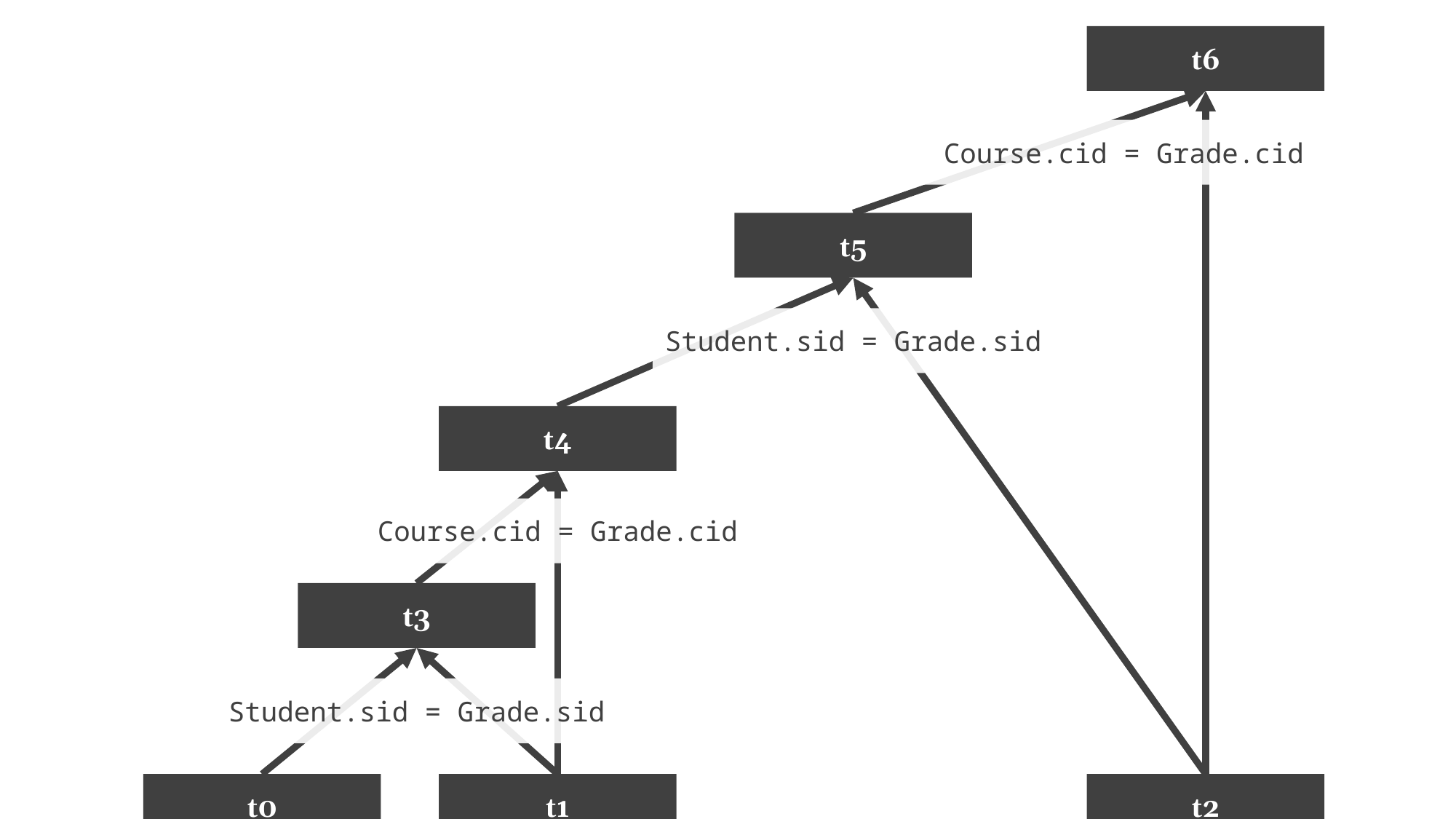

t6
Course.cid = Grade.cid
t5
Student.sid = Grade.sid
t4
Course.cid = Grade.cid
t3
Student.sid = Grade.sid
t0
t1
t2
Student
Grade
Course